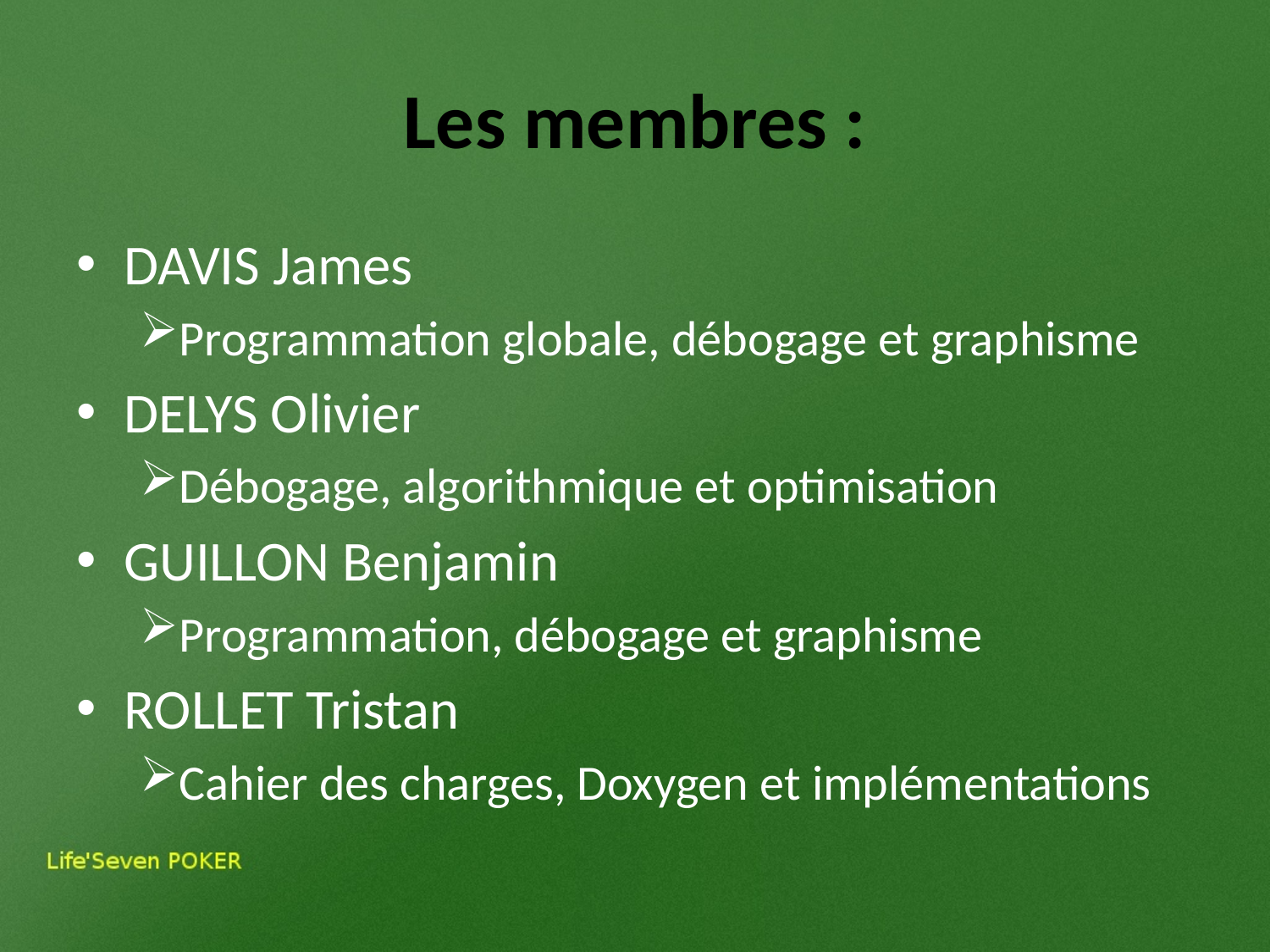

# Les membres :
DAVIS James
Programmation globale, débogage et graphisme
DELYS Olivier
Débogage, algorithmique et optimisation
GUILLON Benjamin
Programmation, débogage et graphisme
ROLLET Tristan
Cahier des charges, Doxygen et implémentations